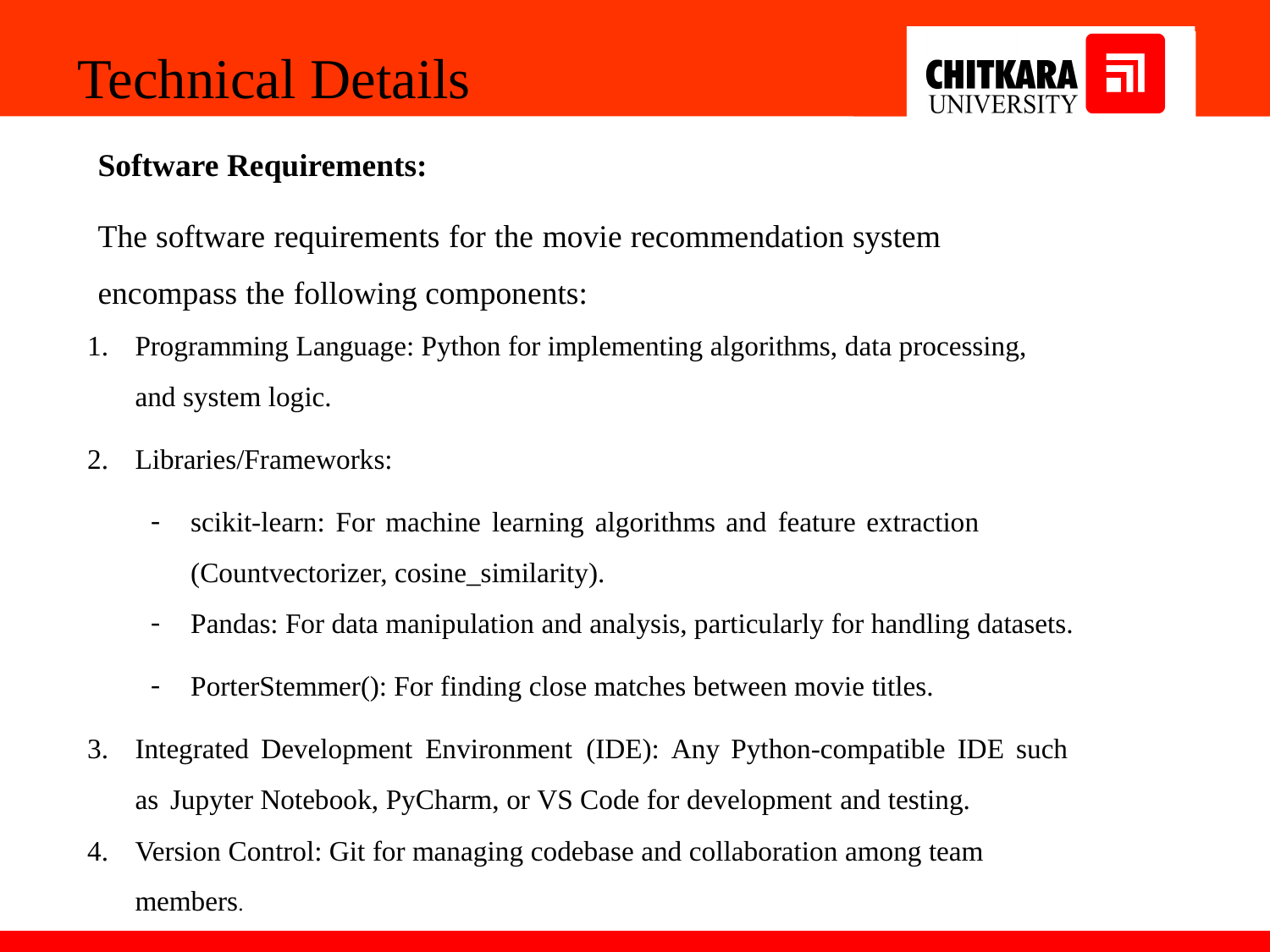

Technical Details
Software Requirements:
The software requirements for the movie recommendation system encompass the following components:
Programming Language: Python for implementing algorithms, data processing, and system logic.
Libraries/Frameworks:
scikit-learn: For machine learning algorithms and feature extraction (Countvectorizer, cosine_similarity).
Pandas: For data manipulation and analysis, particularly for handling datasets.
PorterStemmer(): For finding close matches between movie titles.
Integrated Development Environment  (IDE): Any Python-compatible IDE such as Jupyter Notebook, PyCharm, or VS Code for development and testing.
Version Control: Git for managing codebase and collaboration among team members.